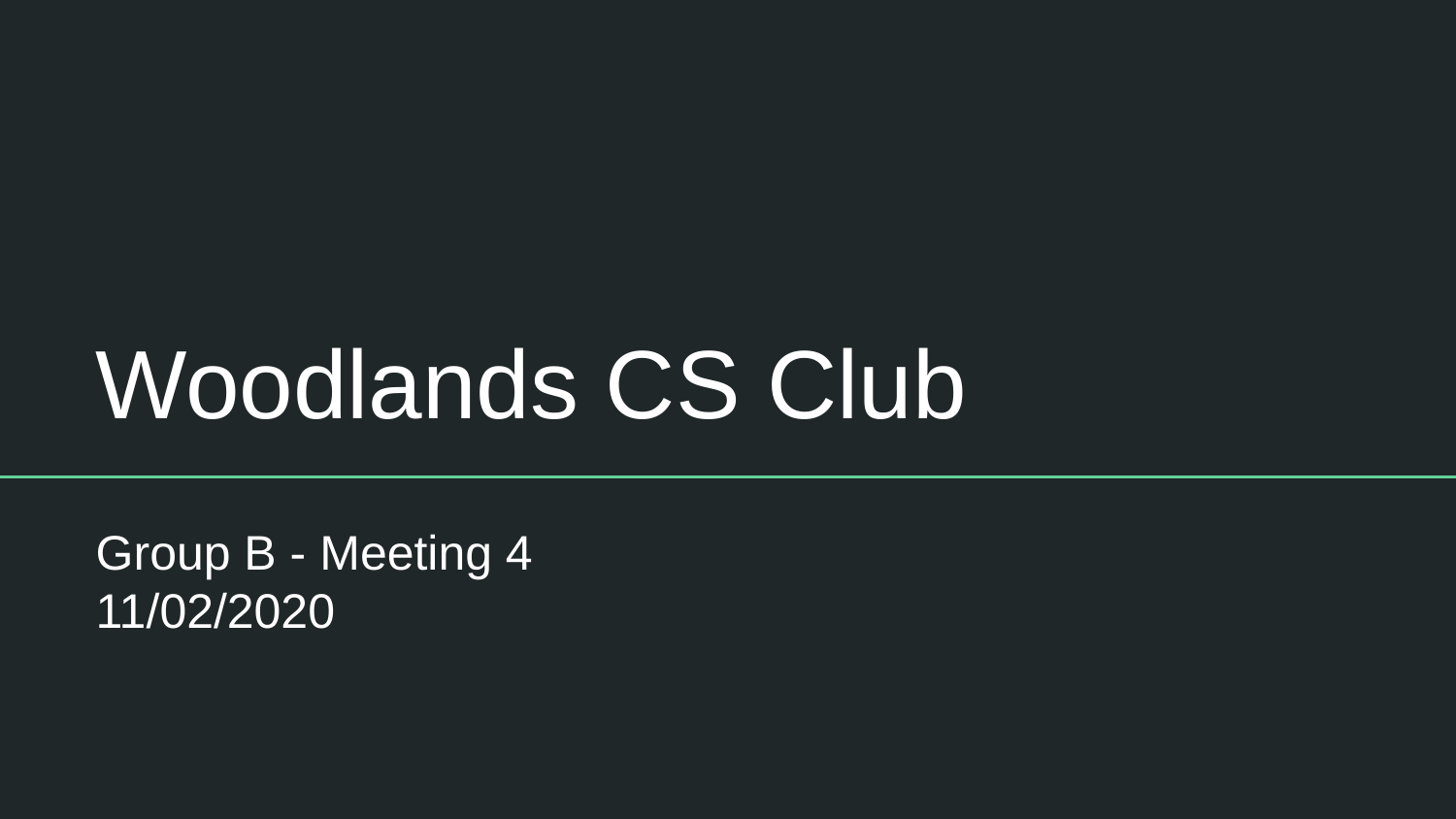

# Woodlands CS Club
Group B - Meeting 4
11/02/2020